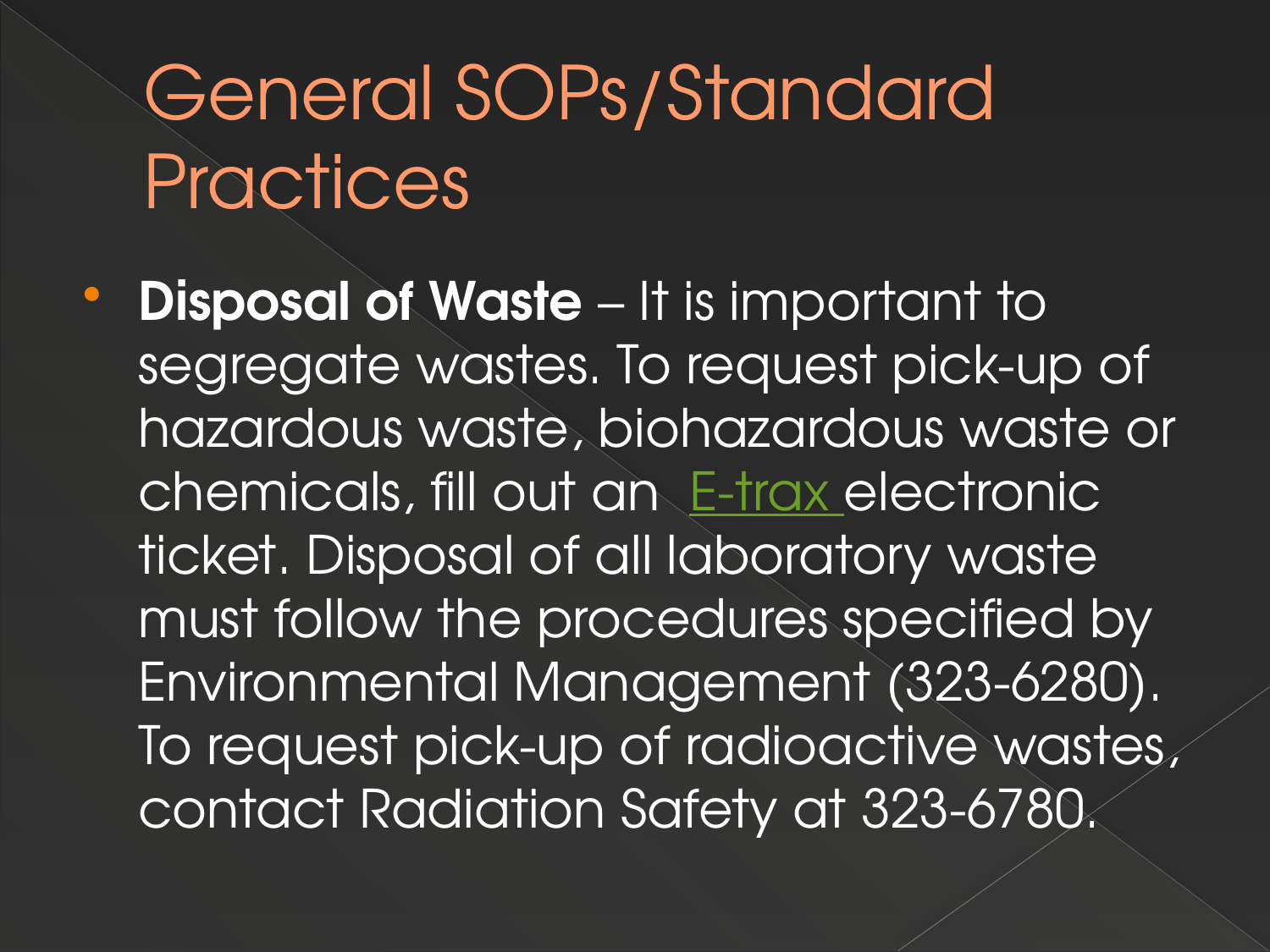

# General SOPs/Standard Practices
Disposal of Waste – It is important to segregate wastes. To request pick-up of hazardous waste, biohazardous waste or chemicals, fill out an  E-trax electronic ticket. Disposal of all laboratory waste must follow the procedures specified by Environmental Management (323-6280).  To request pick-up of radioactive wastes, contact Radiation Safety at 323-6780.